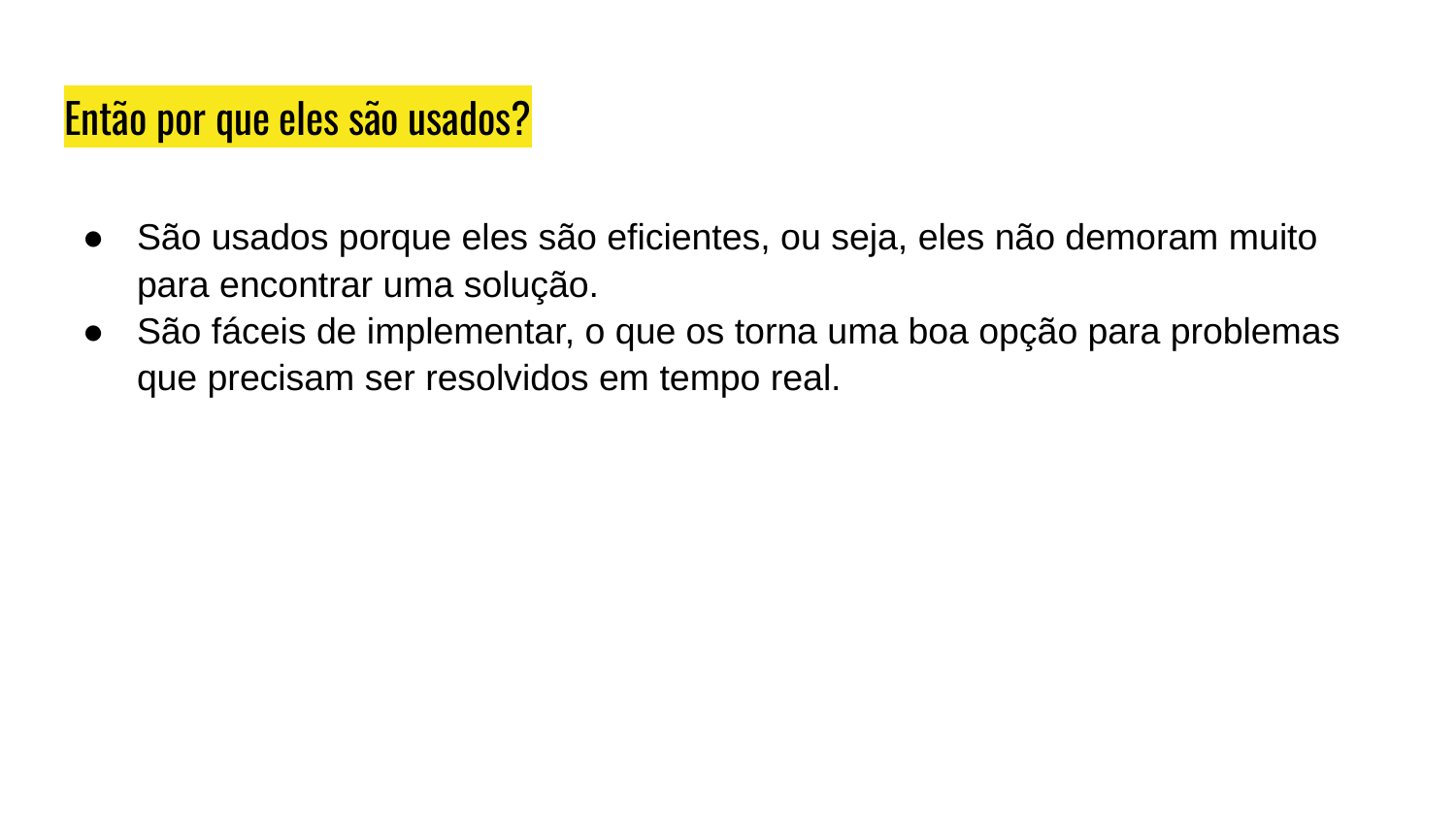

# Então por que eles são usados?
São usados porque eles são eficientes, ou seja, eles não demoram muito para encontrar uma solução.
São fáceis de implementar, o que os torna uma boa opção para problemas que precisam ser resolvidos em tempo real.